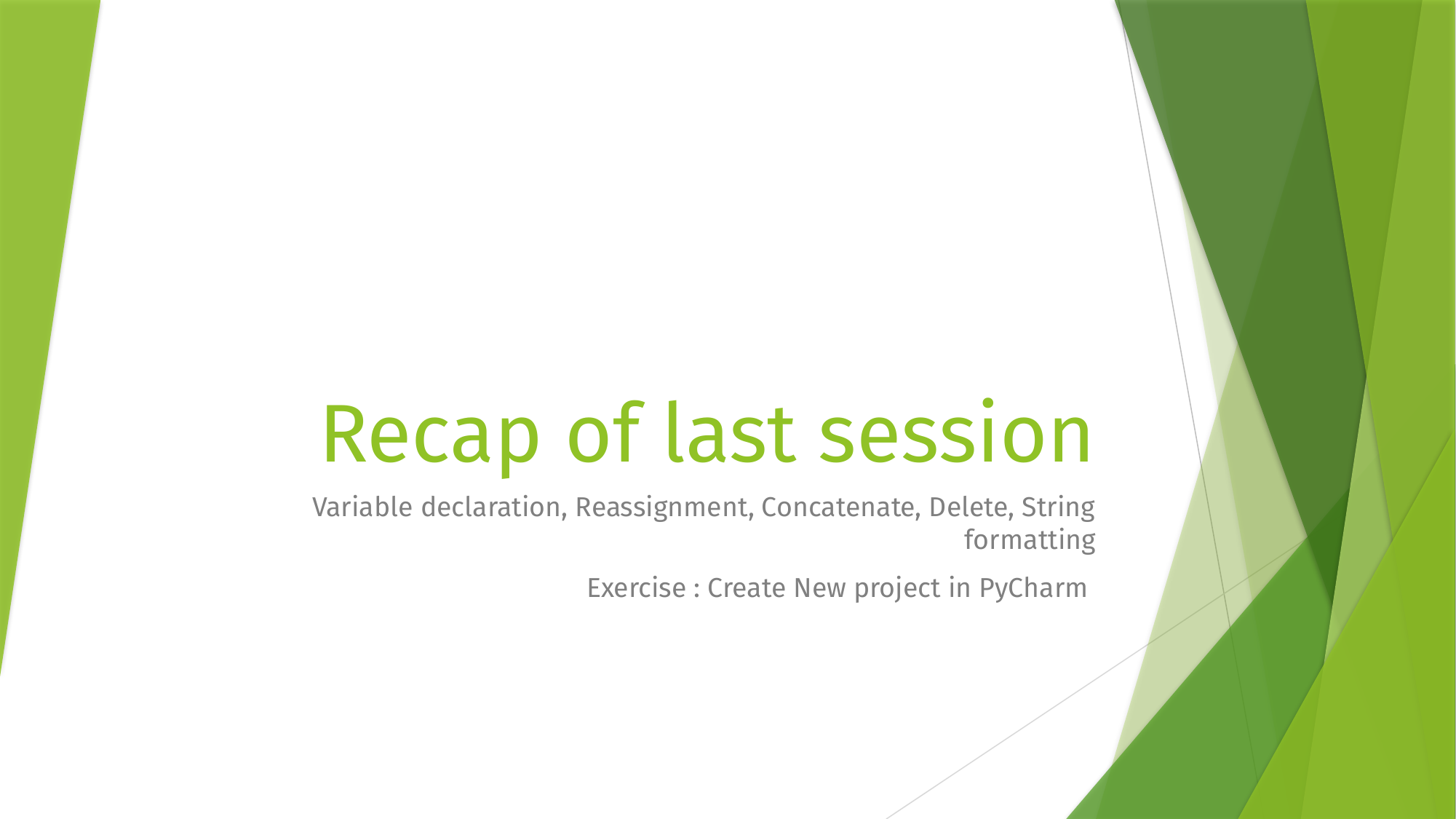

# Recap of last session
Variable declaration, Reassignment, Concatenate, Delete, String formatting
Exercise : Create New project in PyCharm